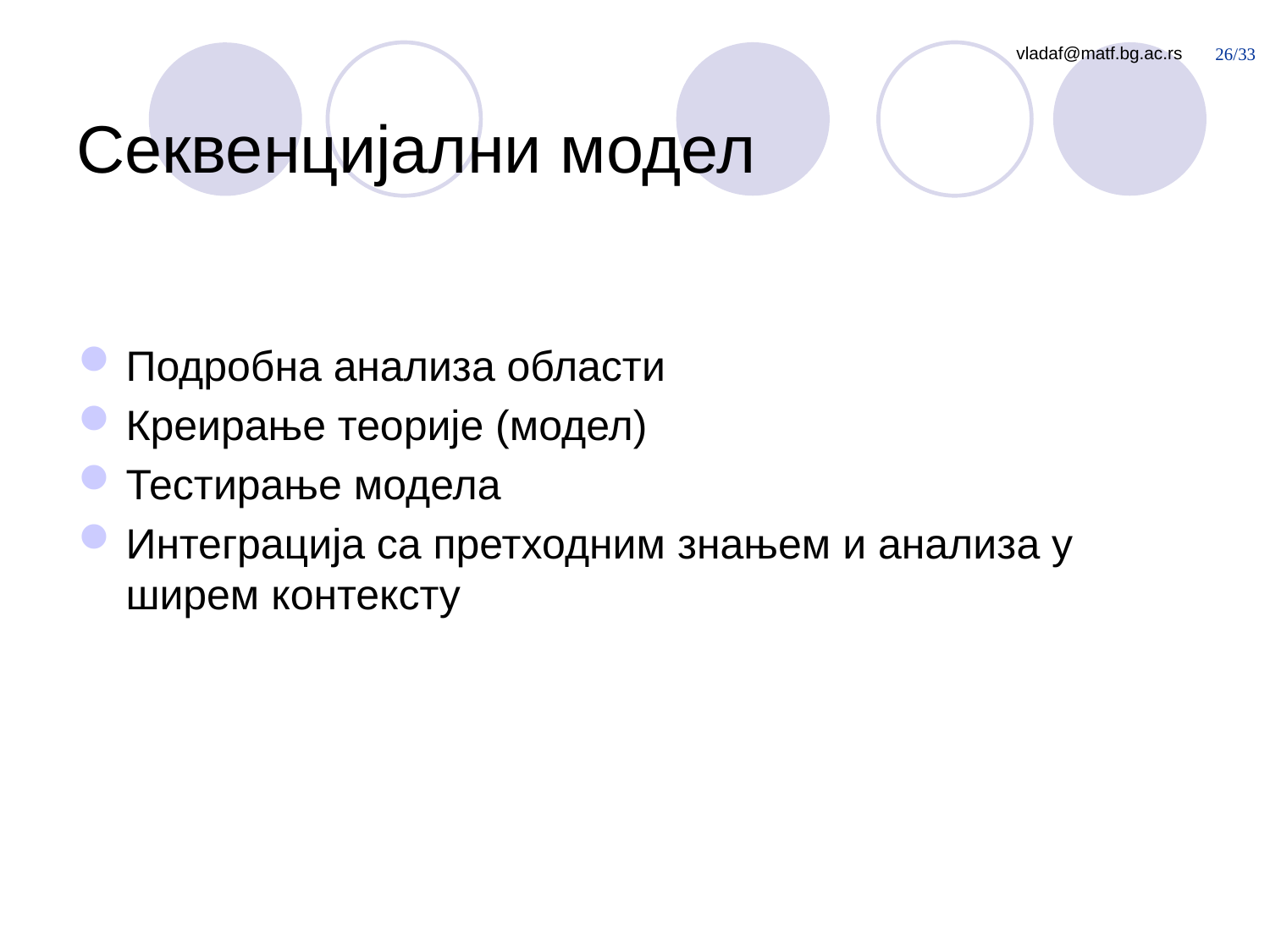

# Секвенцијални модел

Подробна анализа области
Креирање теорије (модел)
Тестирање модела
Интеграција са претходним знањем и анализа у ширем контексту